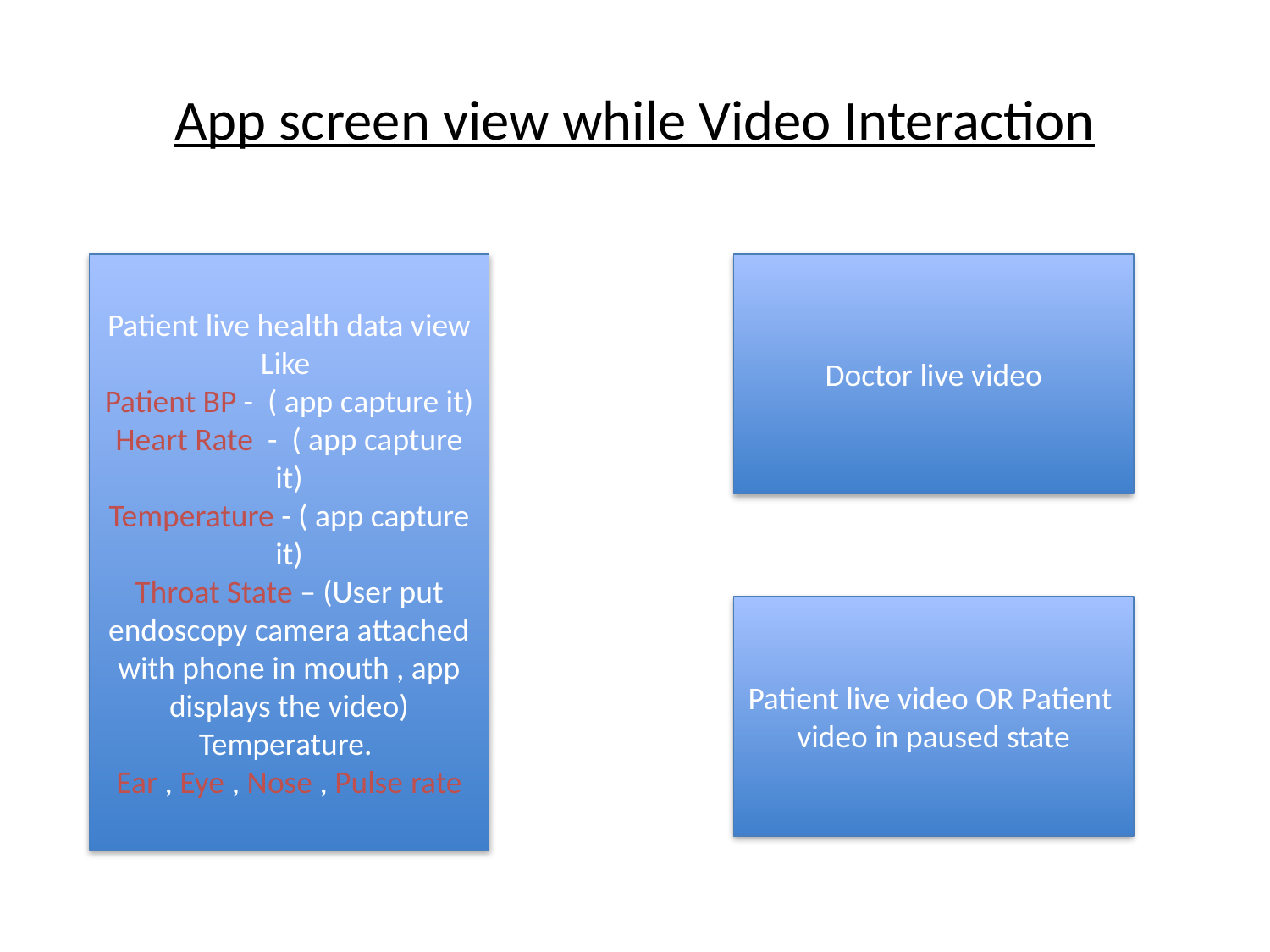

# App screen view while Video Interaction

Patient live health data view
Like
Patient BP -  ( app capture it)
Heart Rate  -  ( app capture it)
Temperature - ( app capture it)
Throat State – (User put endoscopy camera attached with phone in mouth , app displays the video)
Temperature.
Ear , Eye , Nose , Pulse rate
Doctor live video
Patient live video OR Patient
video in paused state